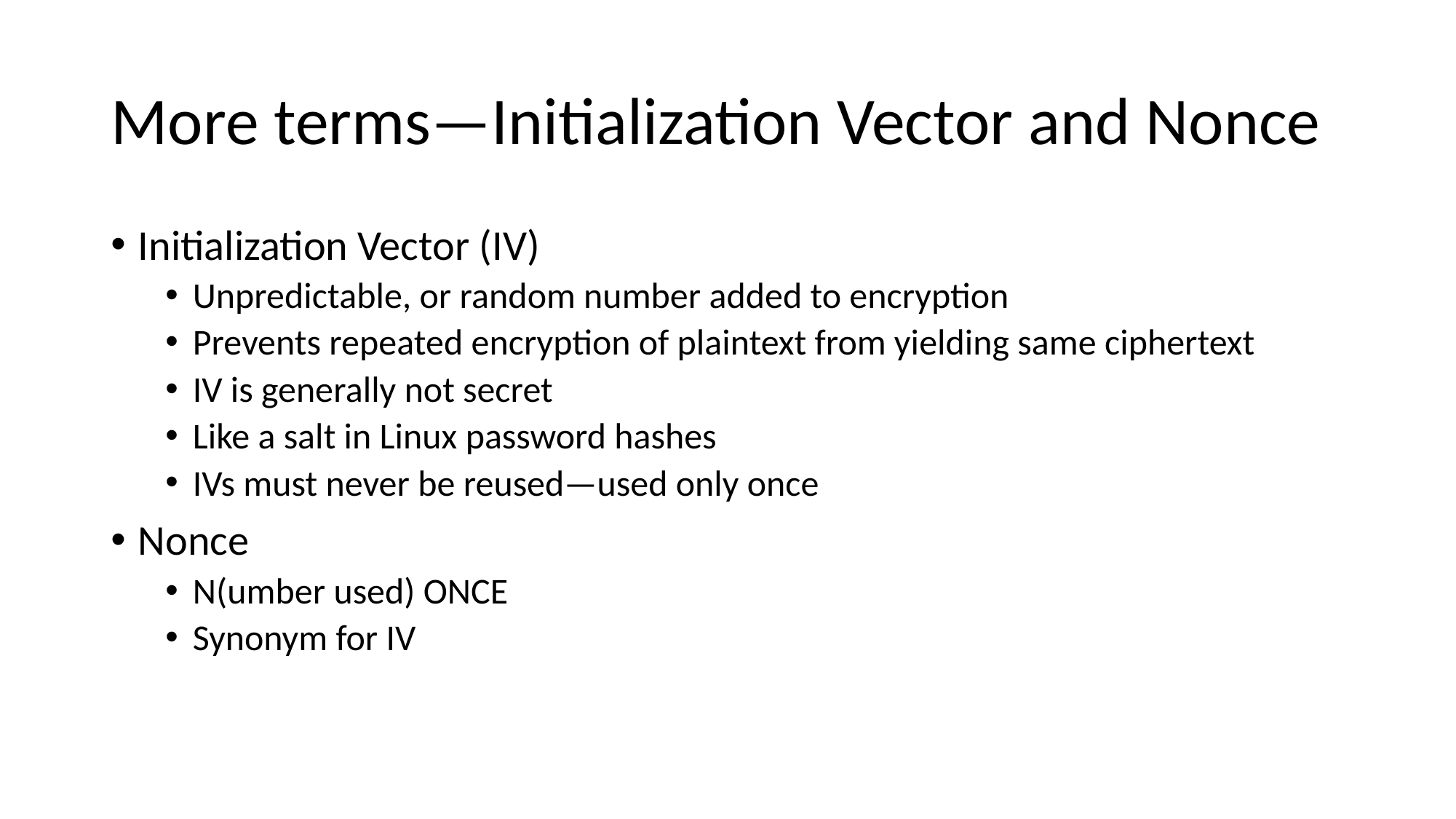

# More terms—Initialization Vector and Nonce
Initialization Vector (IV)
Unpredictable, or random number added to encryption
Prevents repeated encryption of plaintext from yielding same ciphertext
IV is generally not secret
Like a salt in Linux password hashes
IVs must never be reused—used only once
Nonce
N(umber used) ONCE
Synonym for IV